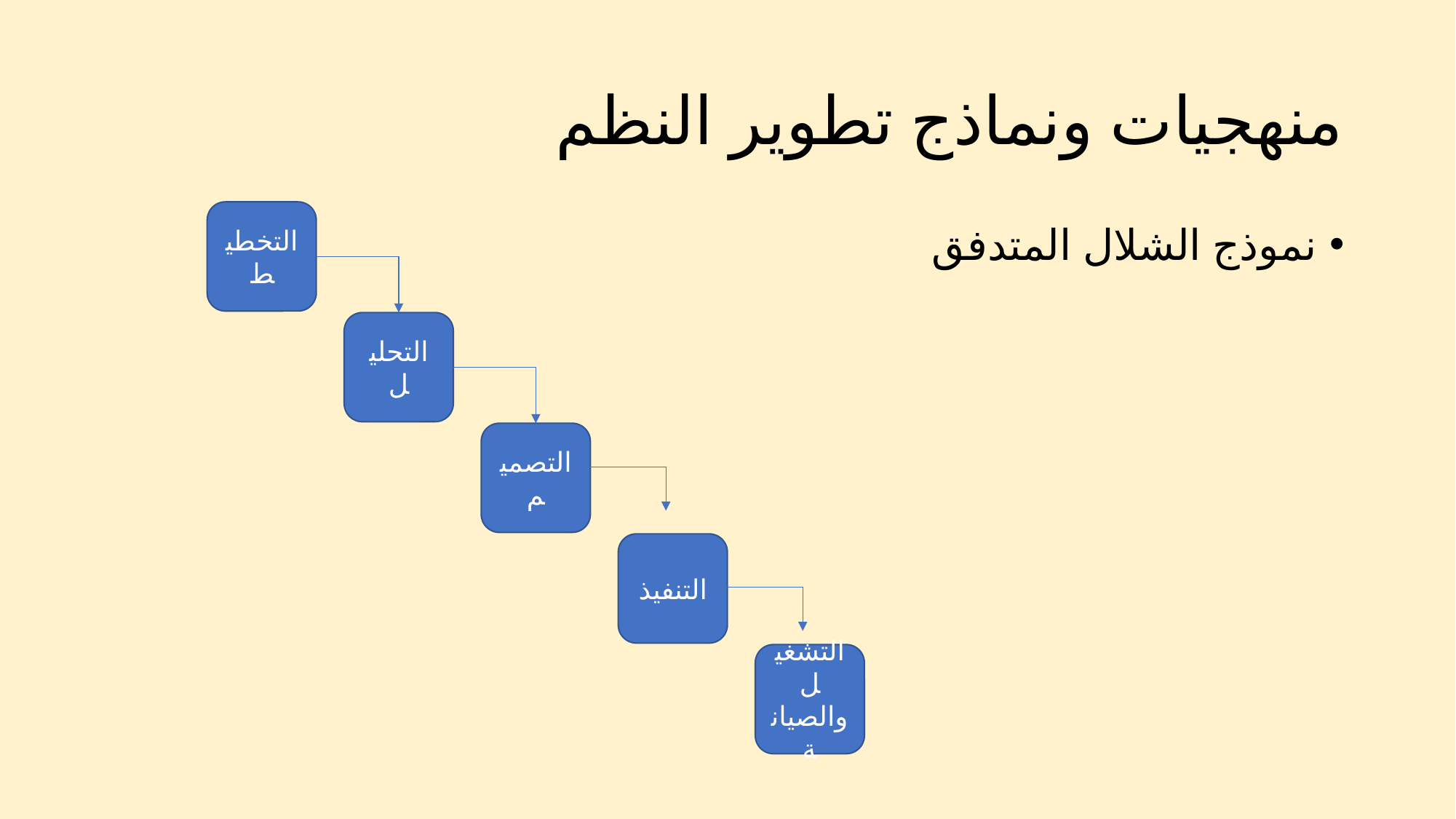

# منهجيات ونماذج تطوير النظم
التخطيط
نموذج الشلال المتدفق
التحليل
التصميم
التنفيذ
التشغيل والصيانة